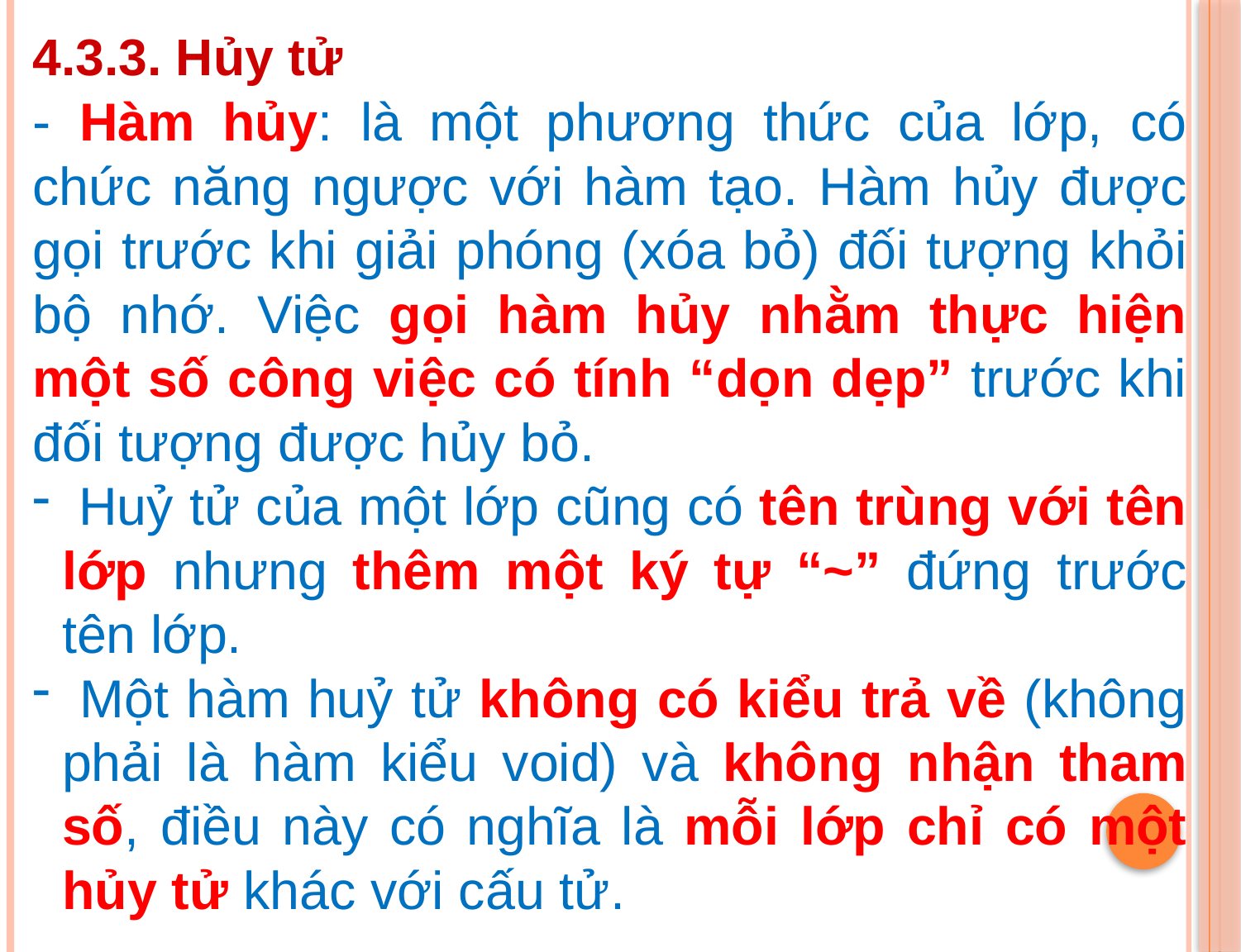

4.3.3. Hủy tử
- Hàm hủy: là một phương thức của lớp, có chức năng ngược với hàm tạo. Hàm hủy được gọi trước khi giải phóng (xóa bỏ) đối tượng khỏi bộ nhớ. Việc gọi hàm hủy nhằm thực hiện một số công việc có tính “dọn dẹp” trước khi đối tượng được hủy bỏ.
 Huỷ tử của một lớp cũng có tên trùng với tên lớp nhưng thêm một ký tự “~” đứng trước tên lớp.
 Một hàm huỷ tử không có kiểu trả về (không phải là hàm kiểu void) và không nhận tham số, điều này có nghĩa là mỗi lớp chỉ có một hủy tử khác với cấu tử.